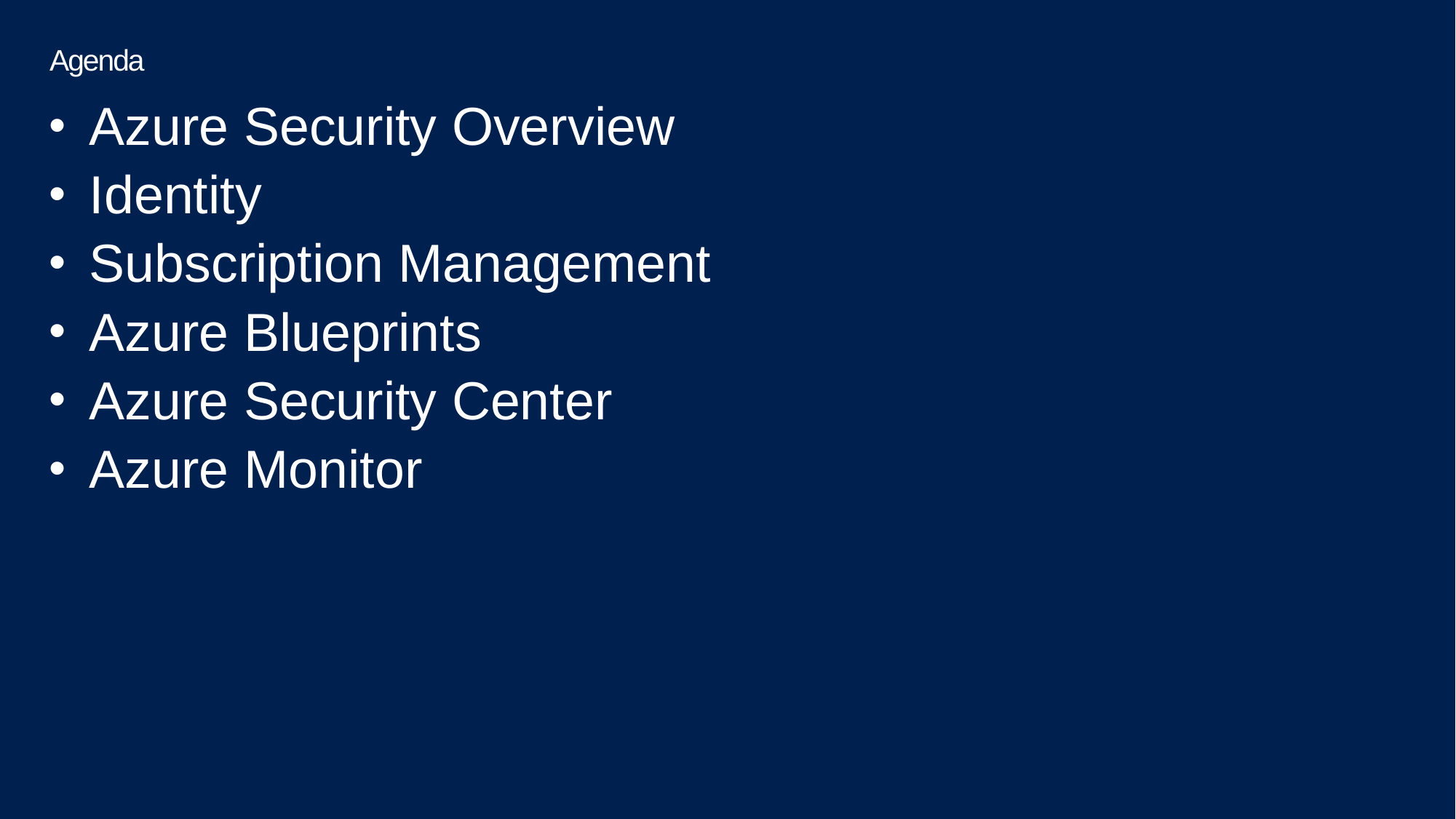

# Agenda
Azure Security Overview
Identity
Subscription Management
Azure Blueprints
Azure Security Center
Azure Monitor